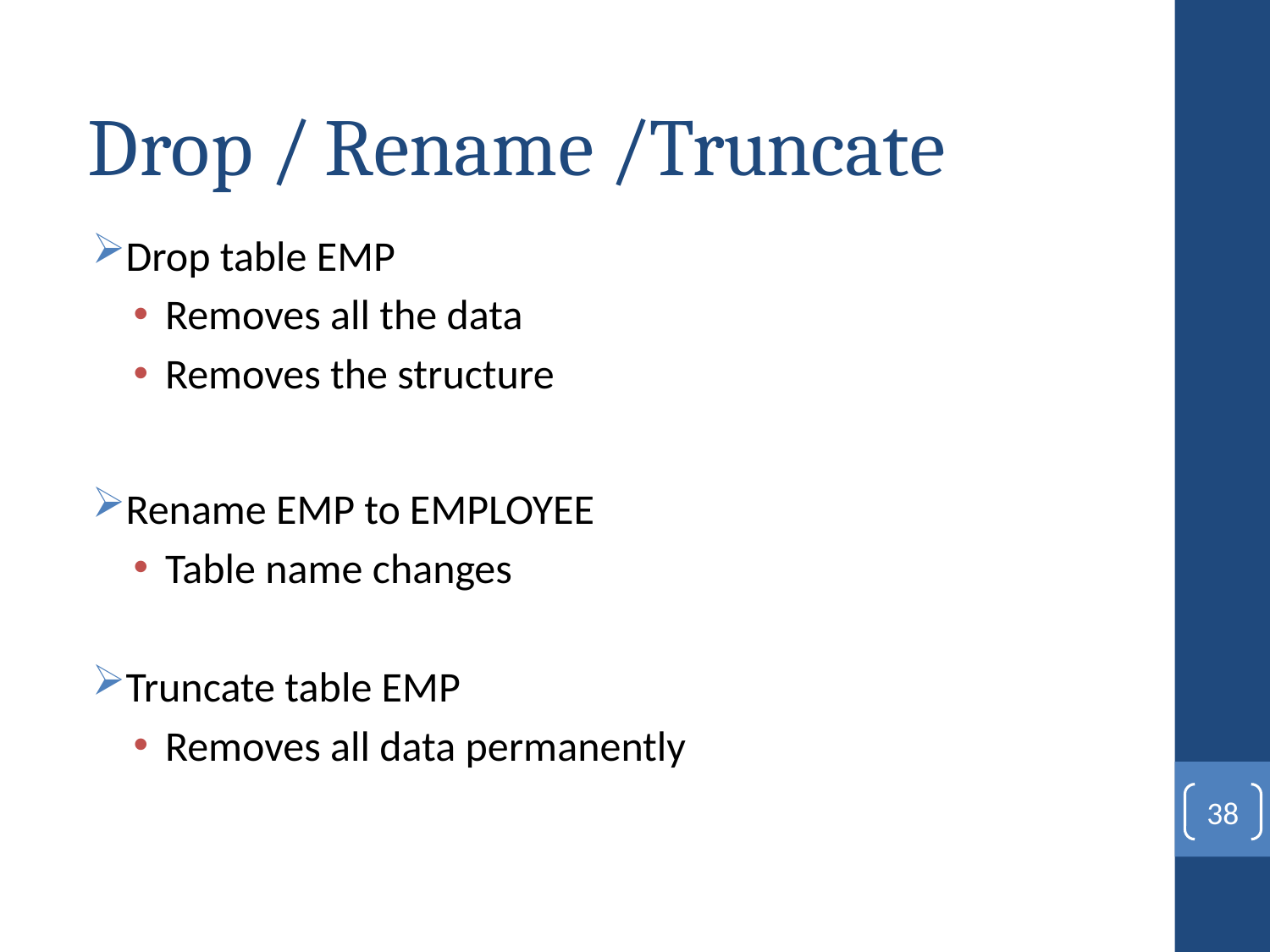

# Drop / Rename /Truncate
Drop table EMP
Removes all the data
Removes the structure

Rename EMP to EMPLOYEE
Table name changes

Truncate table EMP
Removes all data permanently
38